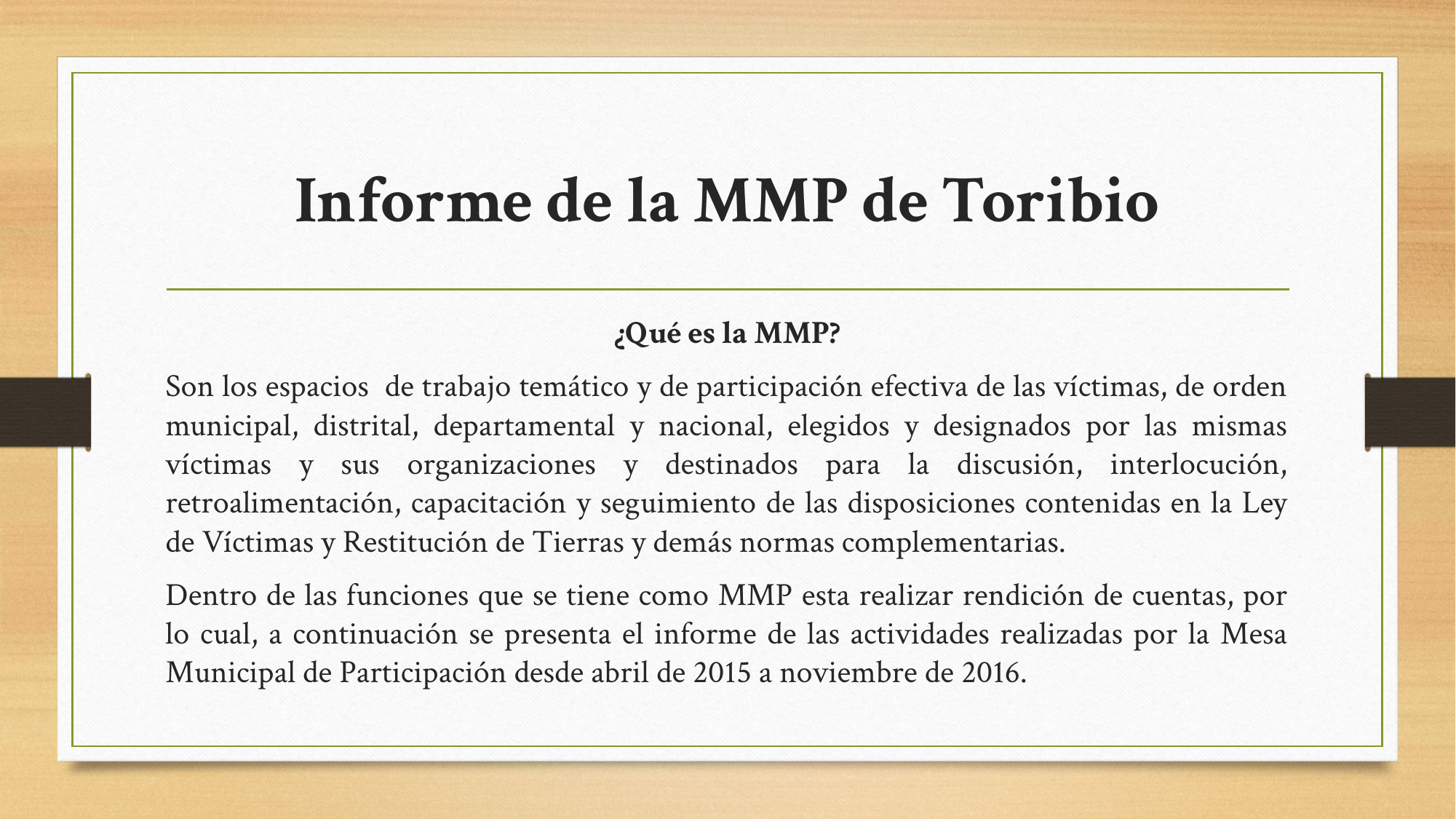

# Informe de la MMP de Toribio
¿Qué es la MMP?
Son los espacios  de trabajo temático y de participación efectiva de las víctimas, de orden municipal, distrital, departamental y nacional, elegidos y designados por las mismas víctimas y sus organizaciones y destinados para la discusión, interlocución, retroalimentación, capacitación y seguimiento de las disposiciones contenidas en la Ley de Víctimas y Restitución de Tierras y demás normas complementarias.
Dentro de las funciones que se tiene como MMP esta realizar rendición de cuentas, por lo cual, a continuación se presenta el informe de las actividades realizadas por la Mesa Municipal de Participación desde abril de 2015 a noviembre de 2016.